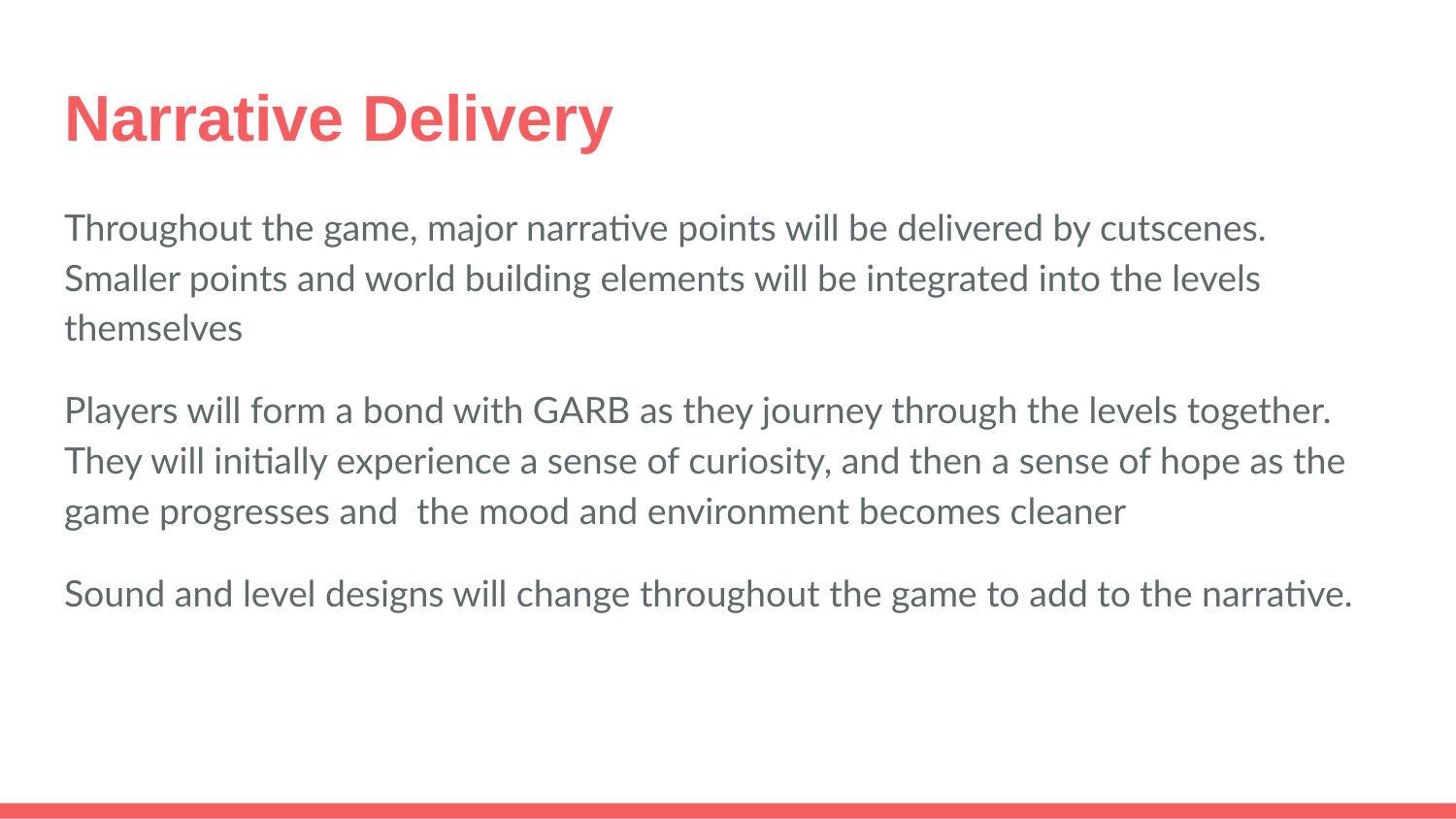

# Narrative Delivery
Throughout the game, major narrative points will be delivered by cutscenes. Smaller points and world building elements will be integrated into the levels themselves
Players will form a bond with GARB as they journey through the levels together. They will initially experience a sense of curiosity, and then a sense of hope as the game progresses and  the mood and environment becomes cleaner
Sound and level designs will change throughout the game to add to the narrative.